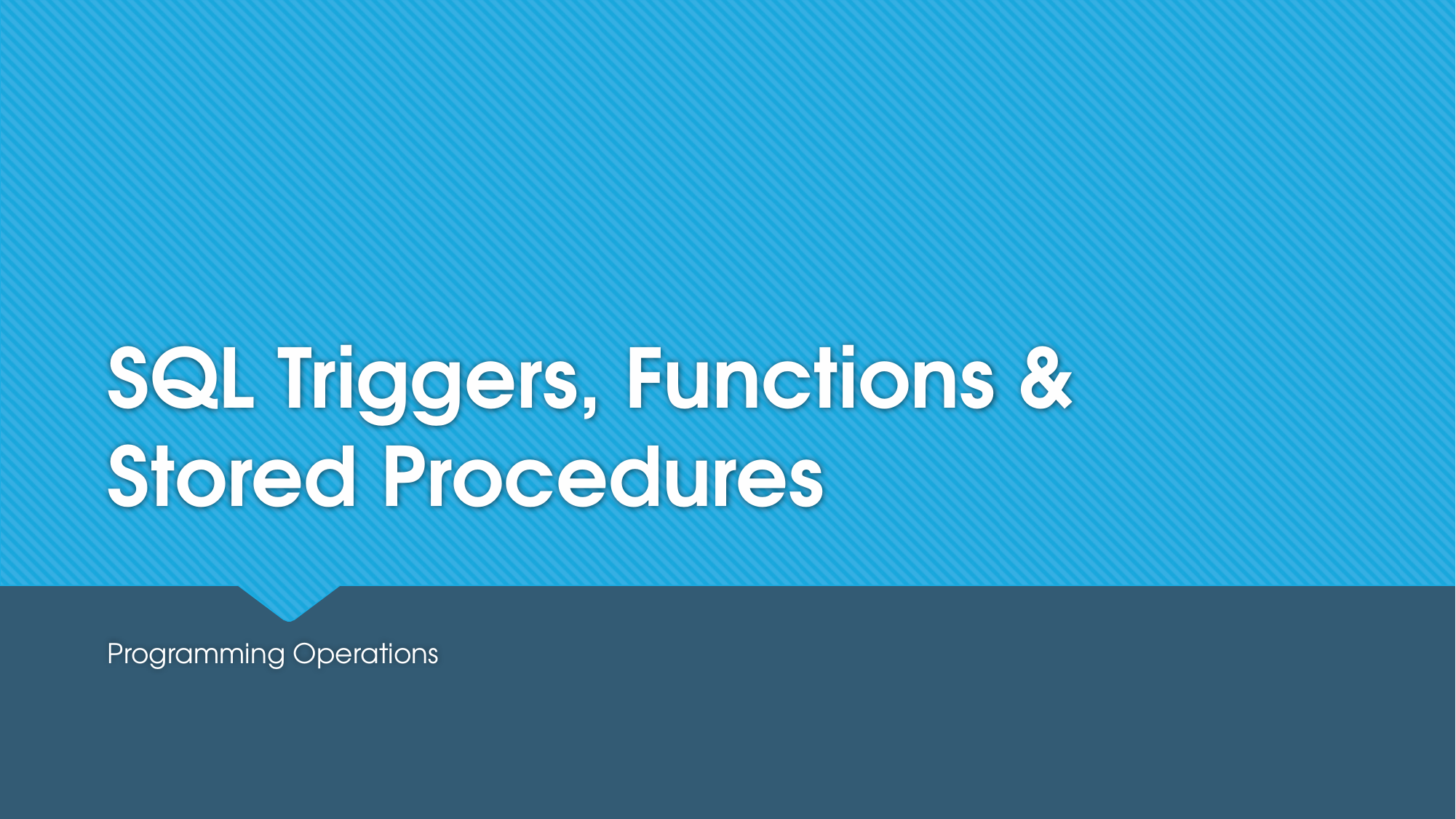

# SQL Triggers, Functions & Stored Procedures
Programming Operations